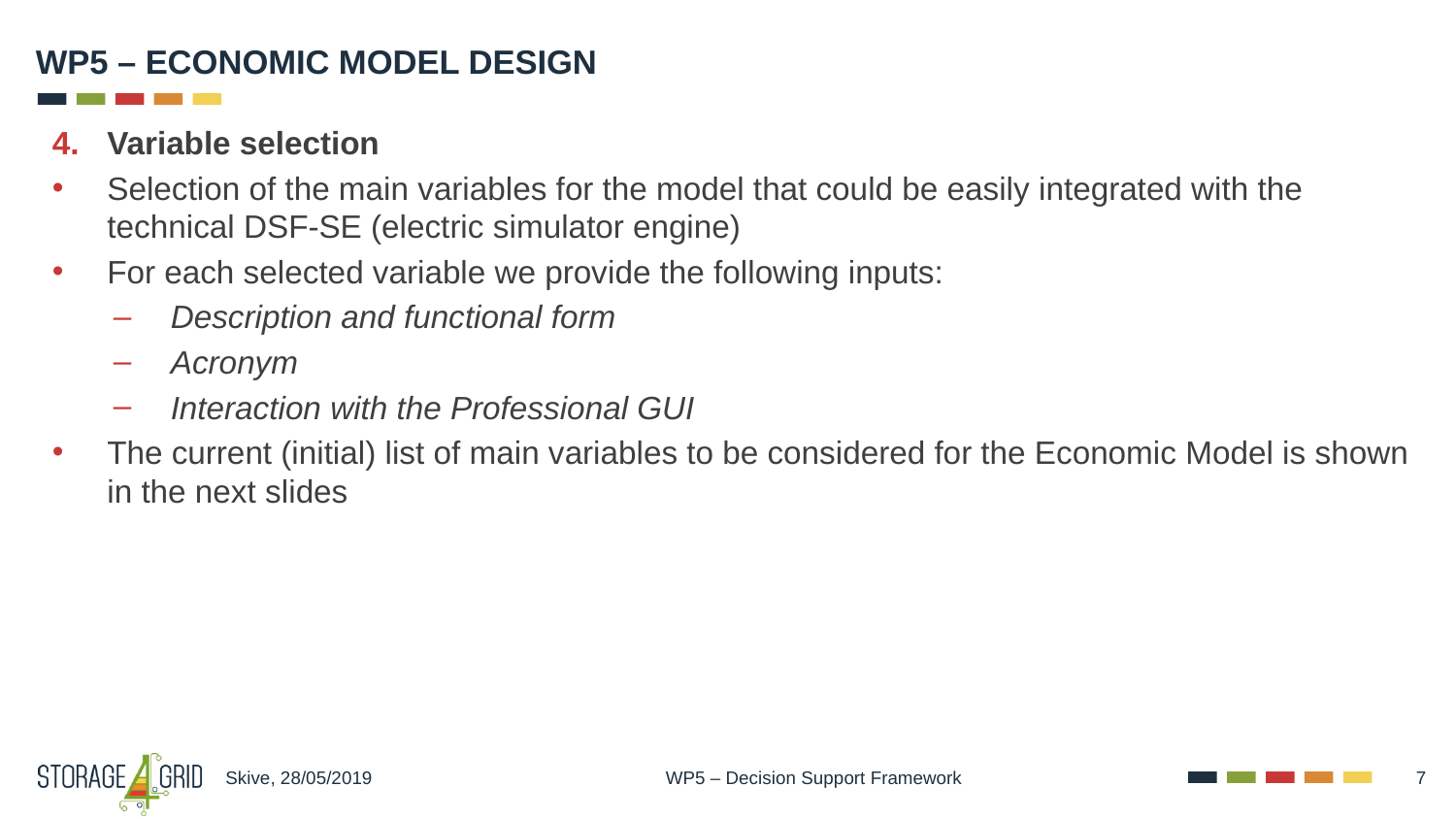

# WP5 – ECONOMIC MODEL DESIGN
Variable selection
Selection of the main variables for the model that could be easily integrated with the technical DSF-SE (electric simulator engine)
For each selected variable we provide the following inputs:
Description and functional form
Acronym
Interaction with the Professional GUI
The current (initial) list of main variables to be considered for the Economic Model is shown in the next slides

Skive, 28/05/2019
WP5 – Decision Support Framework
7